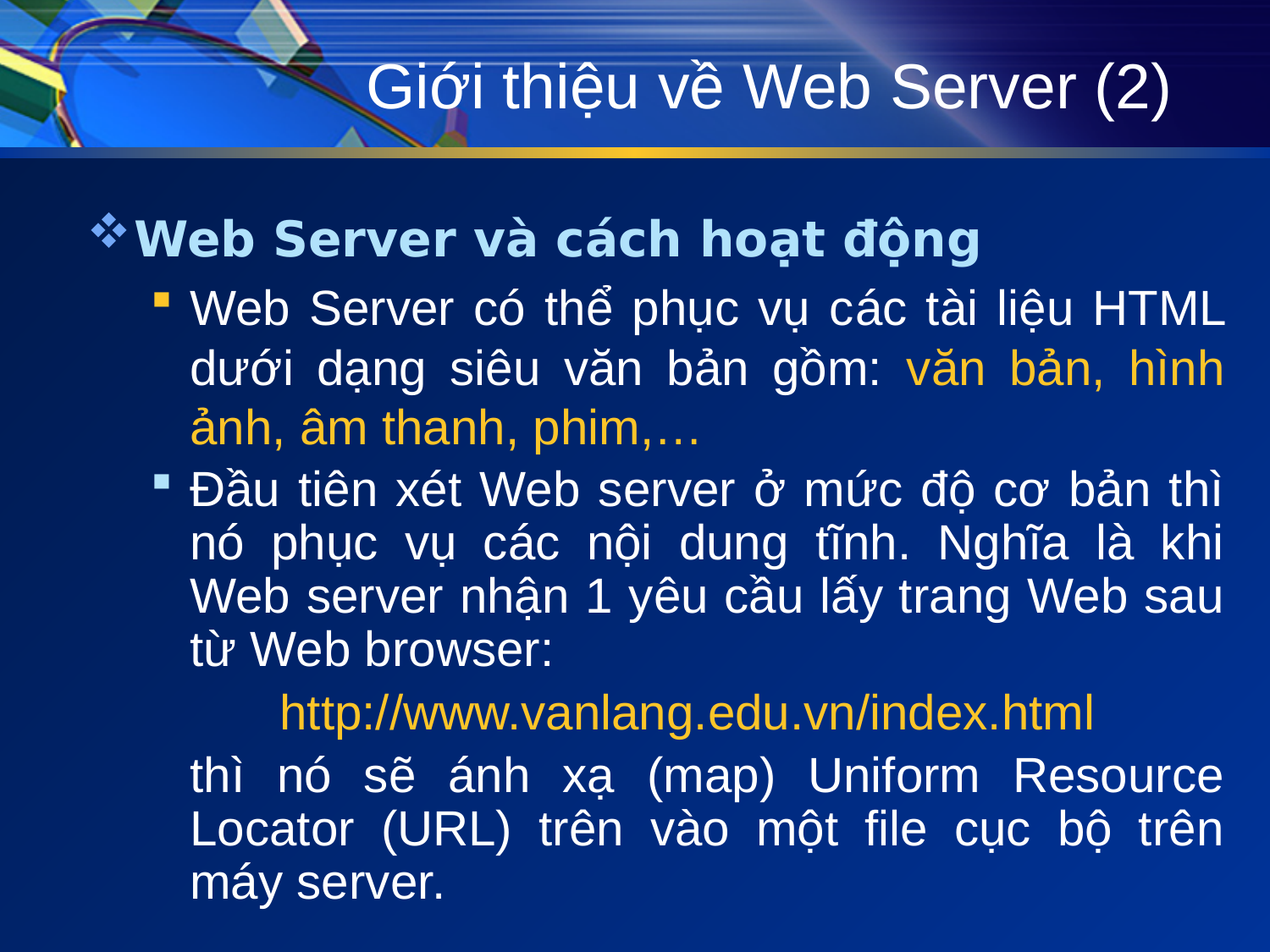

# Giới thiệu về Web Server (2)
Web Server và cách hoạt động
Web Server có thể phục vụ các tài liệu HTML dưới dạng siêu văn bản gồm: văn bản, hình ảnh, âm thanh, phim,…
Đầu tiên xét Web server ở mức độ cơ bản thì nó phục vụ các nội dung tĩnh. Nghĩa là khi Web server nhận 1 yêu cầu lấy trang Web sau từ Web browser:
http://www.vanlang.edu.vn/index.html
	thì nó sẽ ánh xạ (map) Uniform Resource Locator (URL) trên vào một file cục bộ trên máy server.